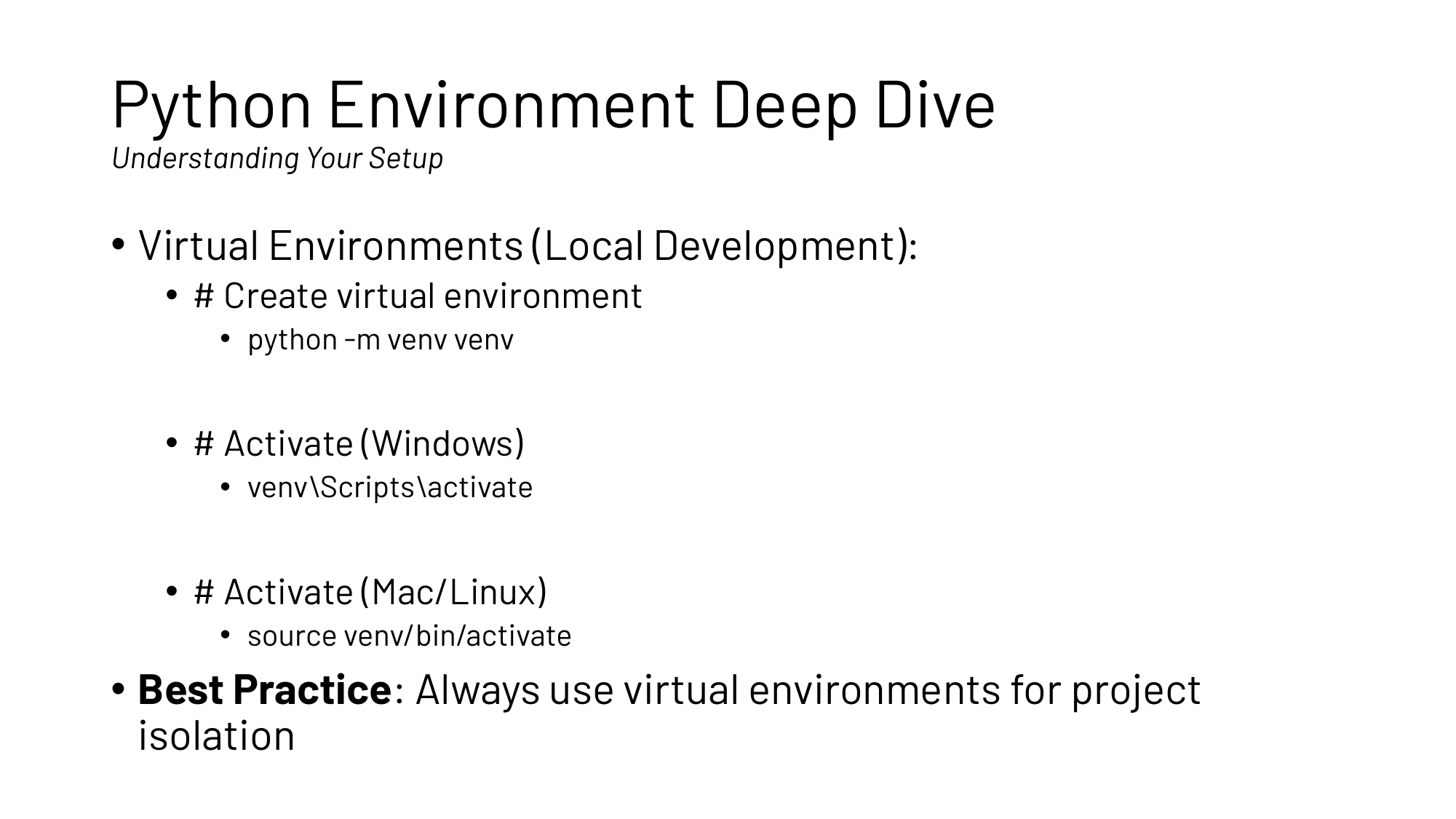

# Python Environment Deep Dive Understanding Your Setup
Virtual Environments (Local Development):
# Create virtual environment
python -m venv venv

# Activate (Windows)
venv\Scripts\activate

# Activate (Mac/Linux)
source venv/bin/activate
Best Practice: Always use virtual environments for project isolation